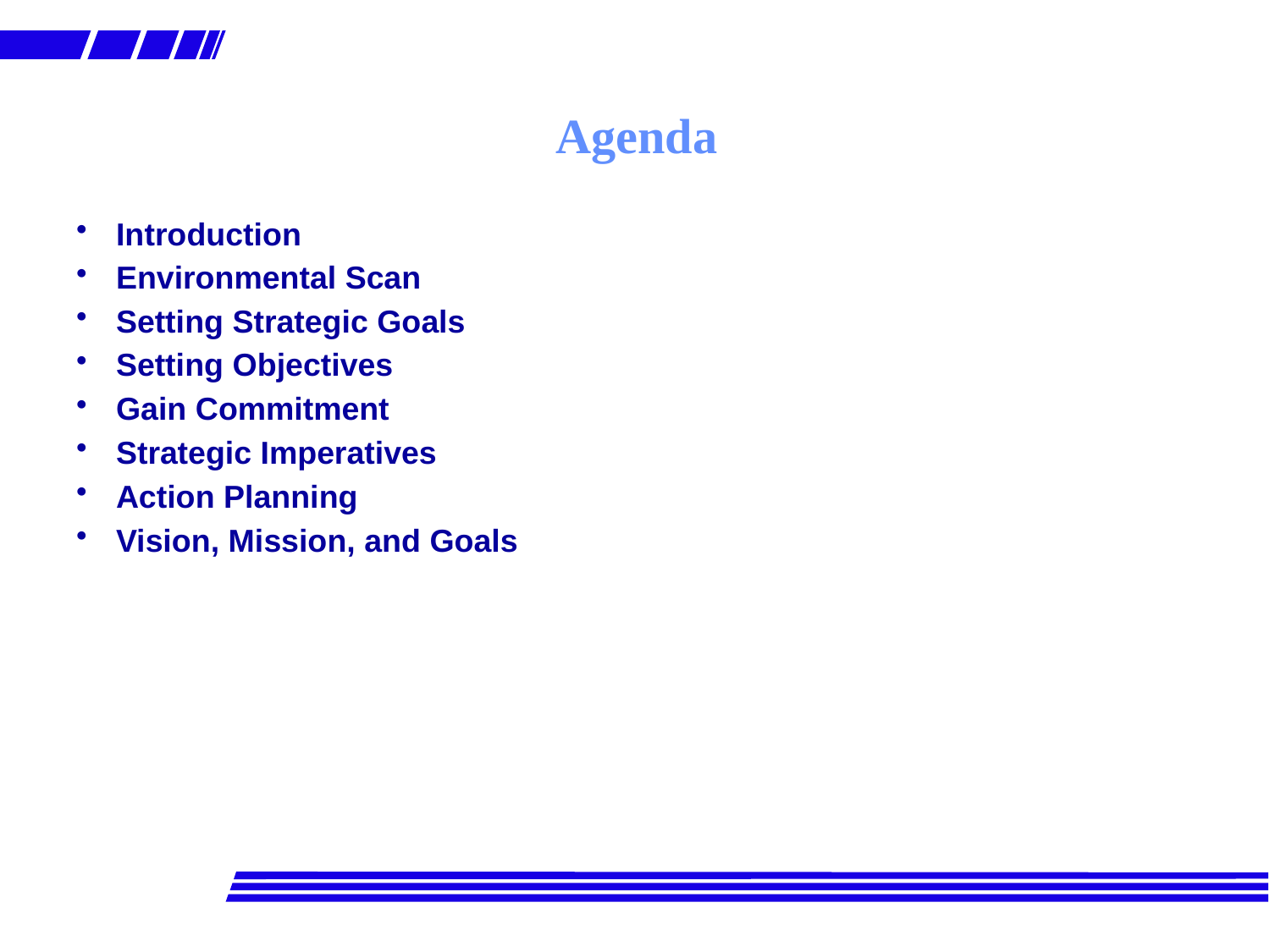

# Agenda
Introduction
Environmental Scan
Setting Strategic Goals
Setting Objectives
Gain Commitment
Strategic Imperatives
Action Planning
Vision, Mission, and Goals